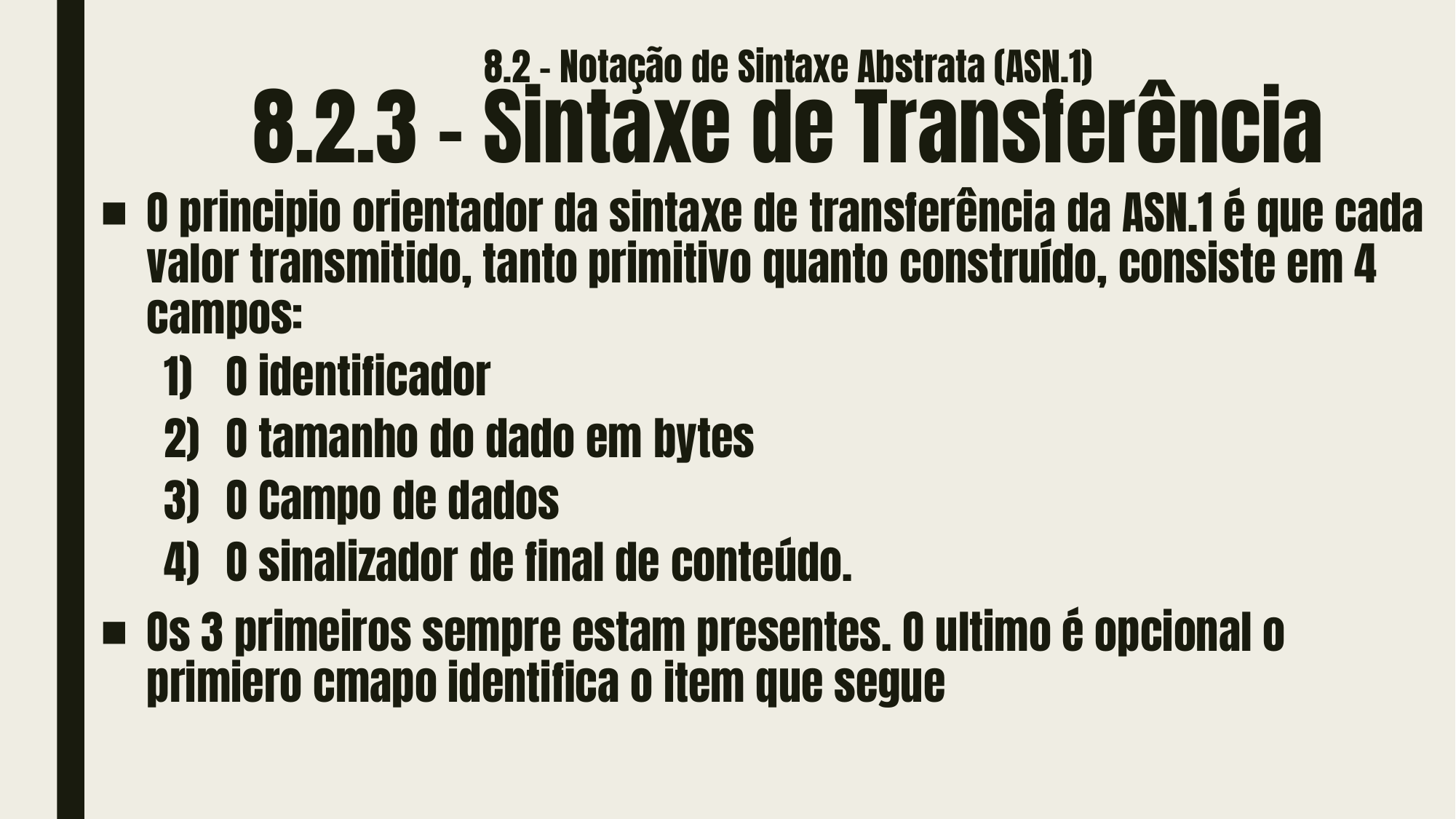

# 8.2 - Notação de Sintaxe Abstrata (ASN.1) 8.2.3 - Sintaxe de Transferência
O principio orientador da sintaxe de transferência da ASN.1 é que cada valor transmitido, tanto primitivo quanto construído, consiste em 4 campos:
O identificador
O tamanho do dado em bytes
O Campo de dados
O sinalizador de final de conteúdo.
Os 3 primeiros sempre estam presentes. O ultimo é opcional o primiero cmapo identifica o item que segue